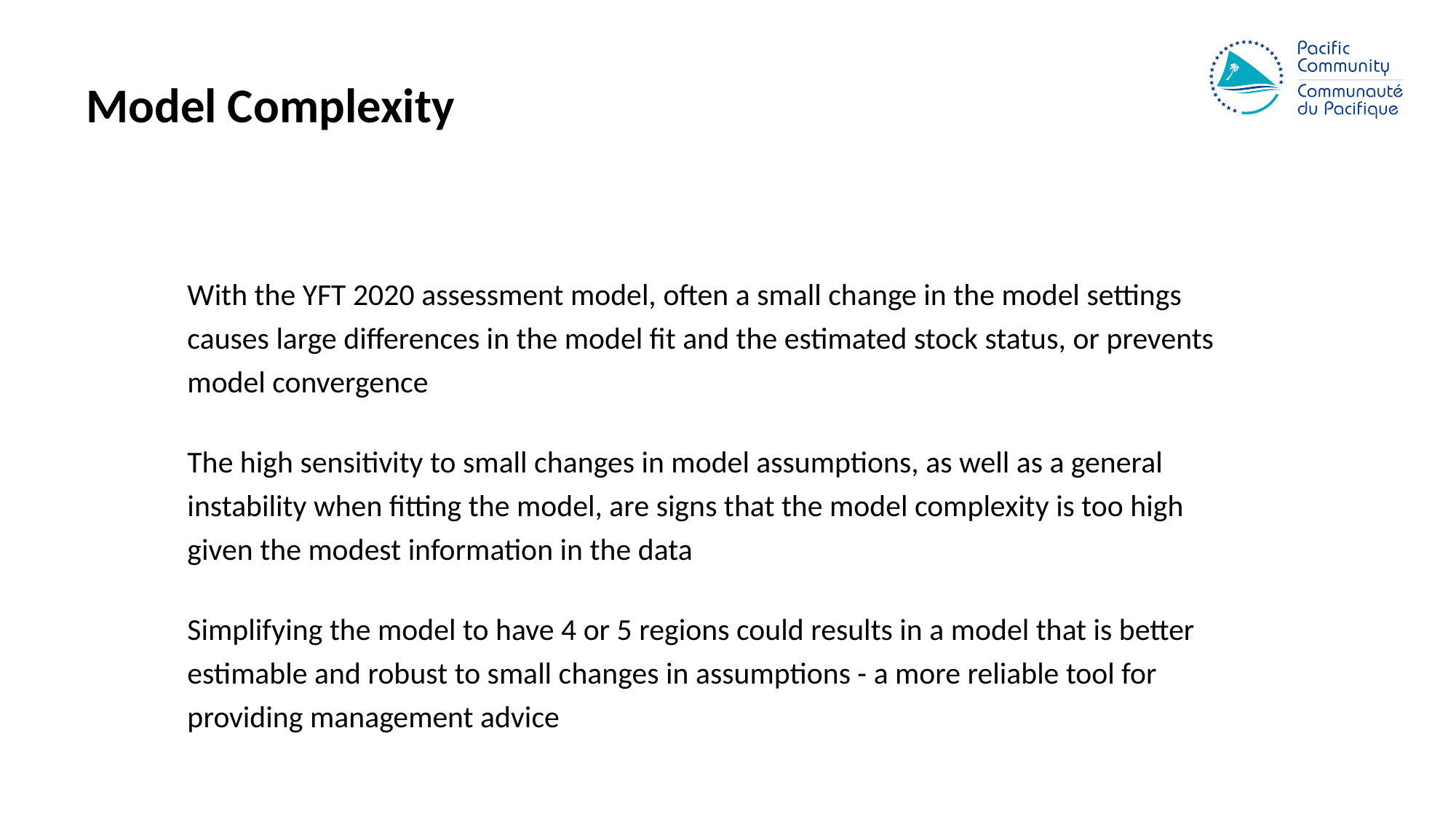

# Model Complexity
With the YFT 2020 assessment model, often a small change in the model settings
causes large differences in the model fit and the estimated stock status, or prevents
model convergence
The high sensitivity to small changes in model assumptions, as well as a general
instability when fitting the model, are signs that the model complexity is too high
given the modest information in the data
Simplifying the model to have 4 or 5 regions could results in a model that is better
estimable and robust to small changes in assumptions - a more reliable tool for
providing management advice